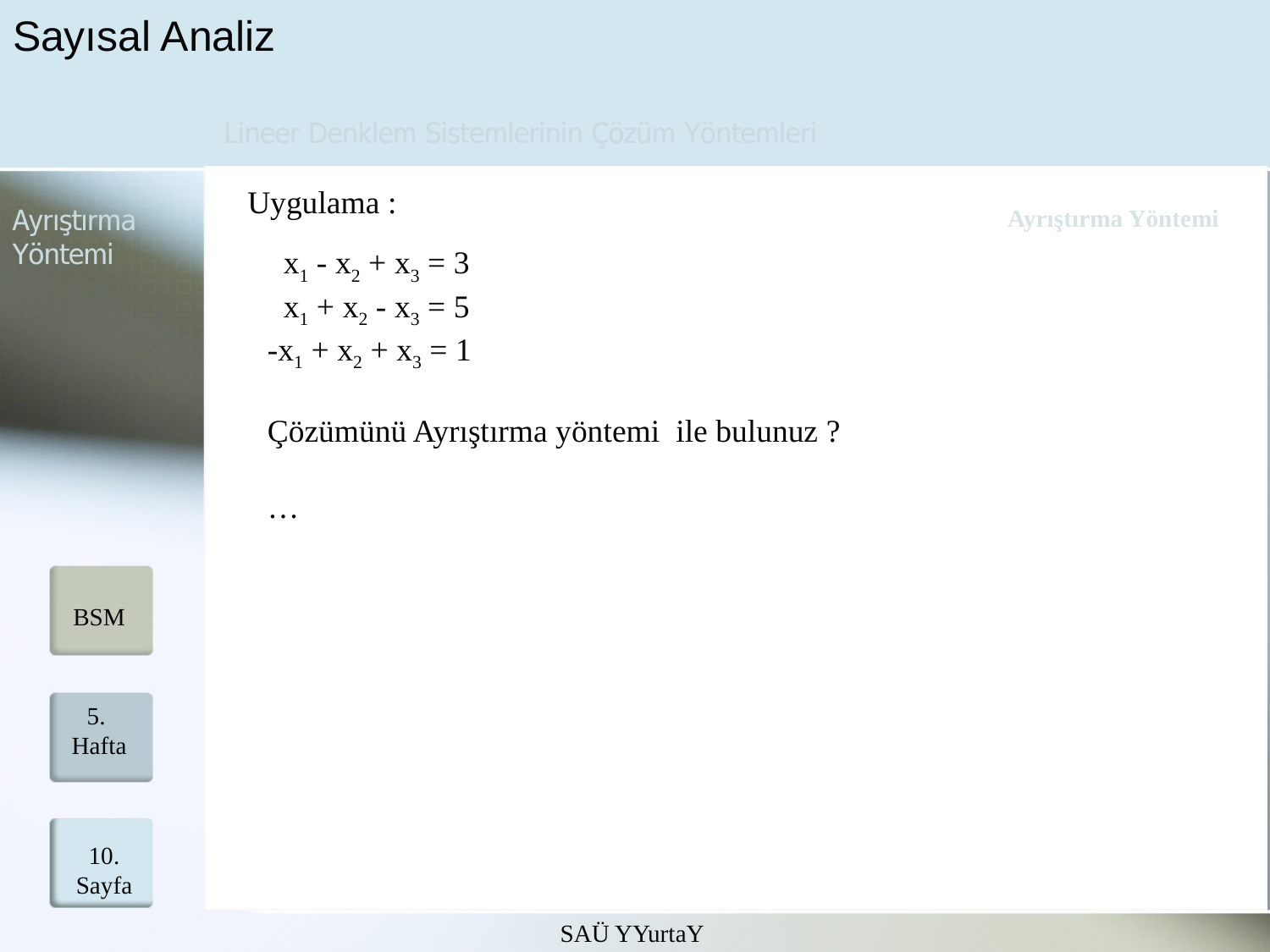

Sayısal Analiz
Lineer Denklem Sistemlerinin Çözüm Yöntemleri

Uygulama :
Ayrıştırma
Yöntemi
Ayrıştırma Yöntemi
  x1 - x2 + x3 = 3
  x1 + x2 - x3 = 5
-x1 + x2 + x3 = 1

Çözümünü Ayrıştırma yöntemi  ile bulunuz ?

…
BSM
5.  Hafta
10.
Sayfa
SAÜ YYurtaY